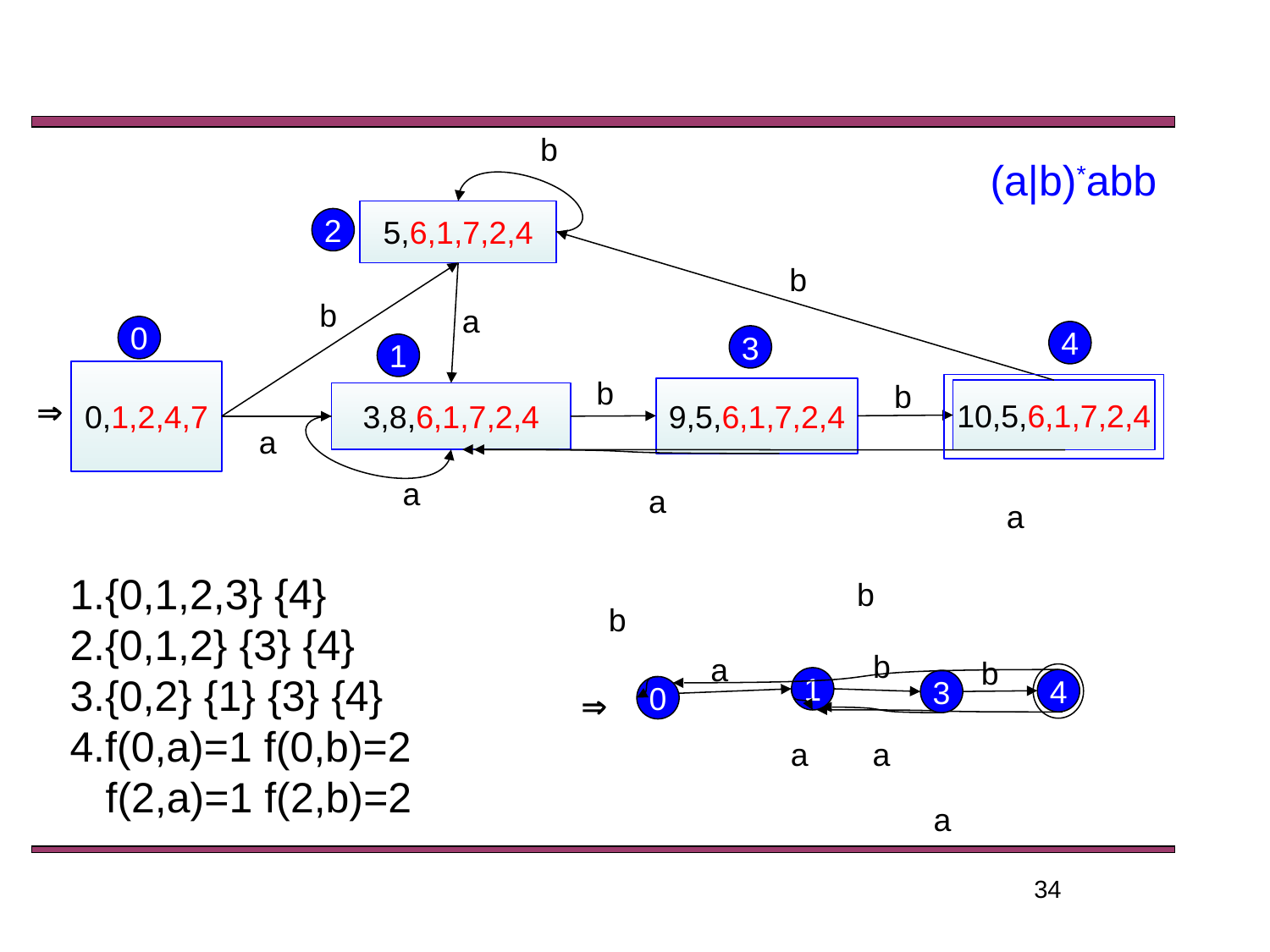

b
(a|b)*abb
5,6,1,7,2,4
2
b
b
a
0
4
3
1
0,1,2,4,7
b
b

9,5,6,1,7,2,4
10,5,6,1,7,2,4
3,8,6,1,7,2,4
⇒
a
a
a
a
1.{0,1,2,3} {4}
2.{0,1,2} {3} {4}
3.{0,2} {1} {3} {4}
4.f(0,a)=1 f(0,b)=2
   f(2,a)=1 f(2,b)=2
b
b
b
a
b
1
4
3
0
⇒
a
a
a

34